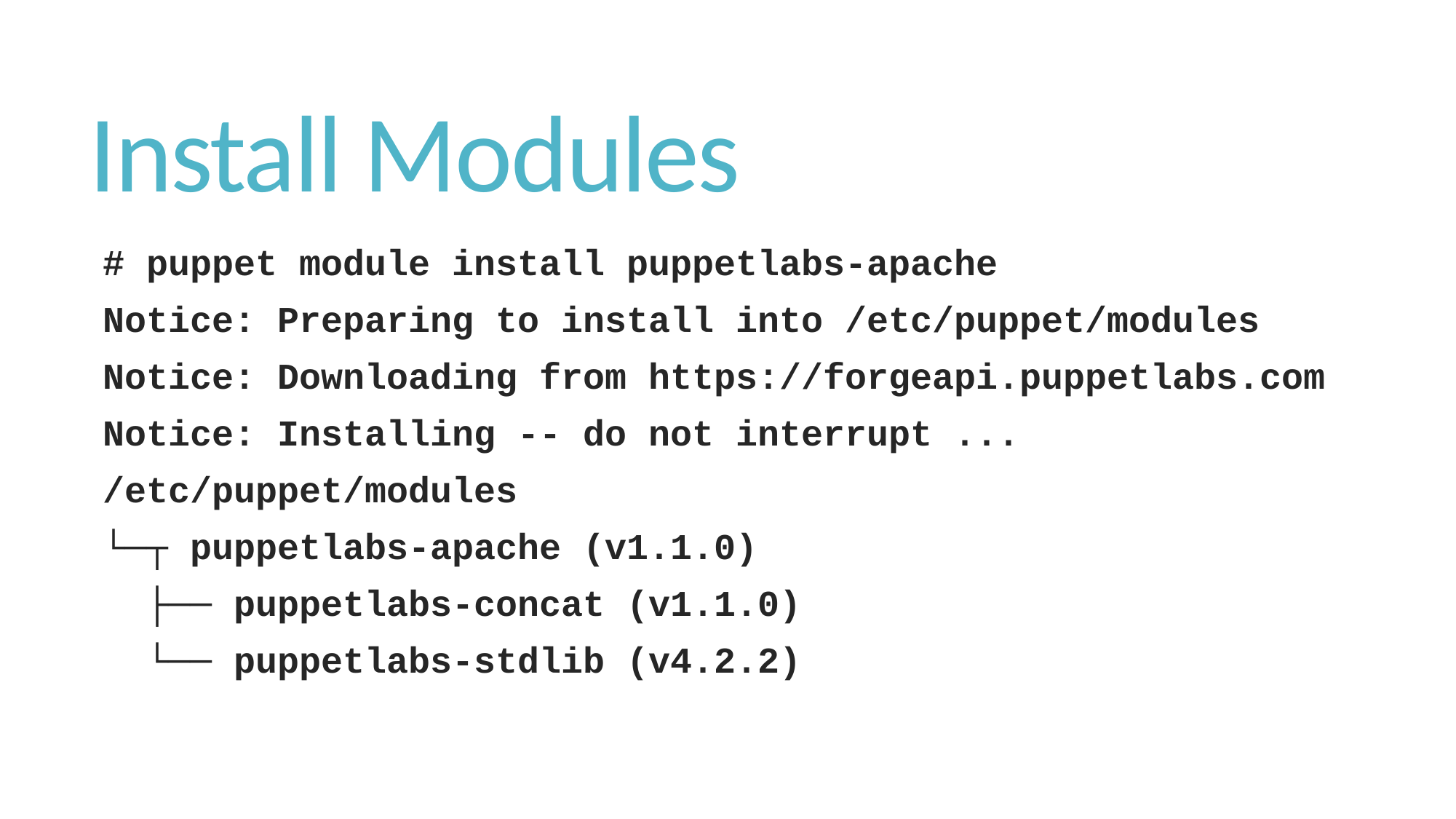

# Install Modules
# puppet module install puppetlabs-apache
Notice: Preparing to install into /etc/puppet/modules
Notice: Downloading from https://forgeapi.puppetlabs.com
Notice: Installing -- do not interrupt ...
/etc/puppet/modules
└─┬ puppetlabs-apache (v1.1.0)
  ├── puppetlabs-concat (v1.1.0)
  └── puppetlabs-stdlib (v4.2.2)